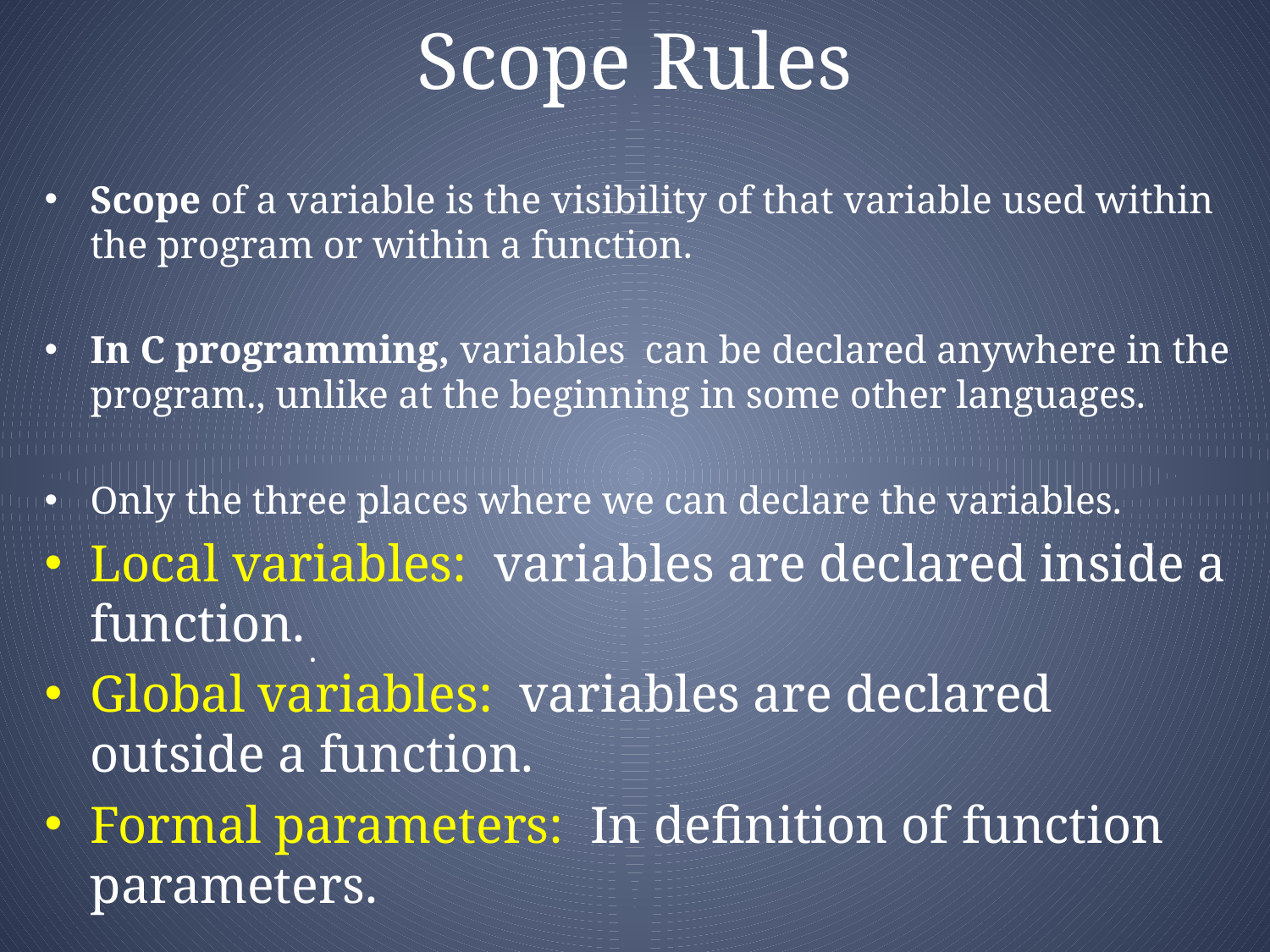

# Scope Rules
Scope of a variable is the visibility of that variable used within the program or within a function.

In C programming, variables  can be declared anywhere in the program., unlike at the beginning in some other languages.

Only the three places where we can declare the variables.
Local variables:  variables are declared inside a function.
Global variables:  variables are declared outside a function.
Formal parameters:  In definition of function parameters.

.